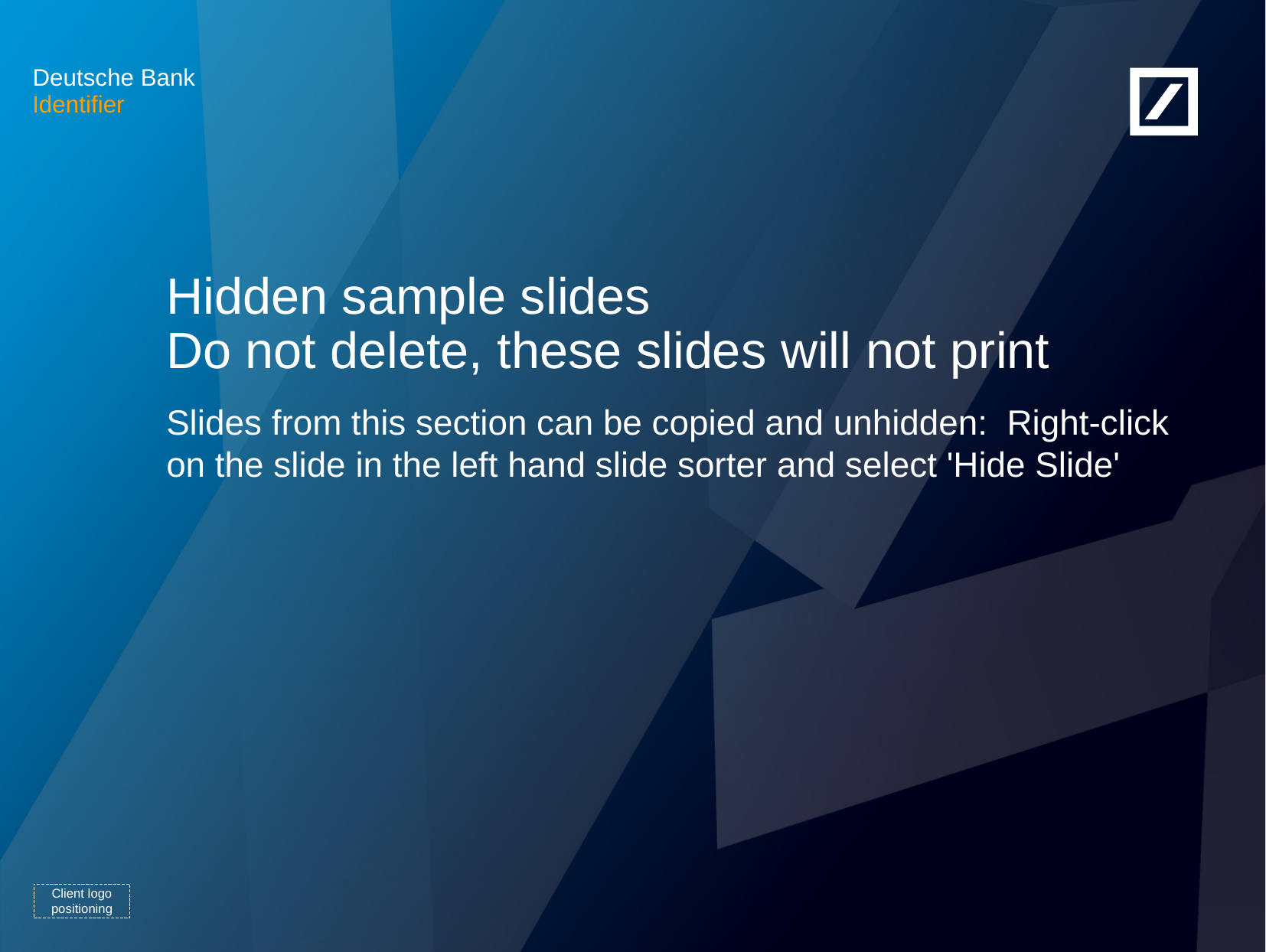

# Hidden sample slides Do not delete, these slides will not print
Slides from this section can be copied and unhidden:  Right-click on the slide in the left hand slide sorter and select 'Hide Slide'
Client logo
positioning